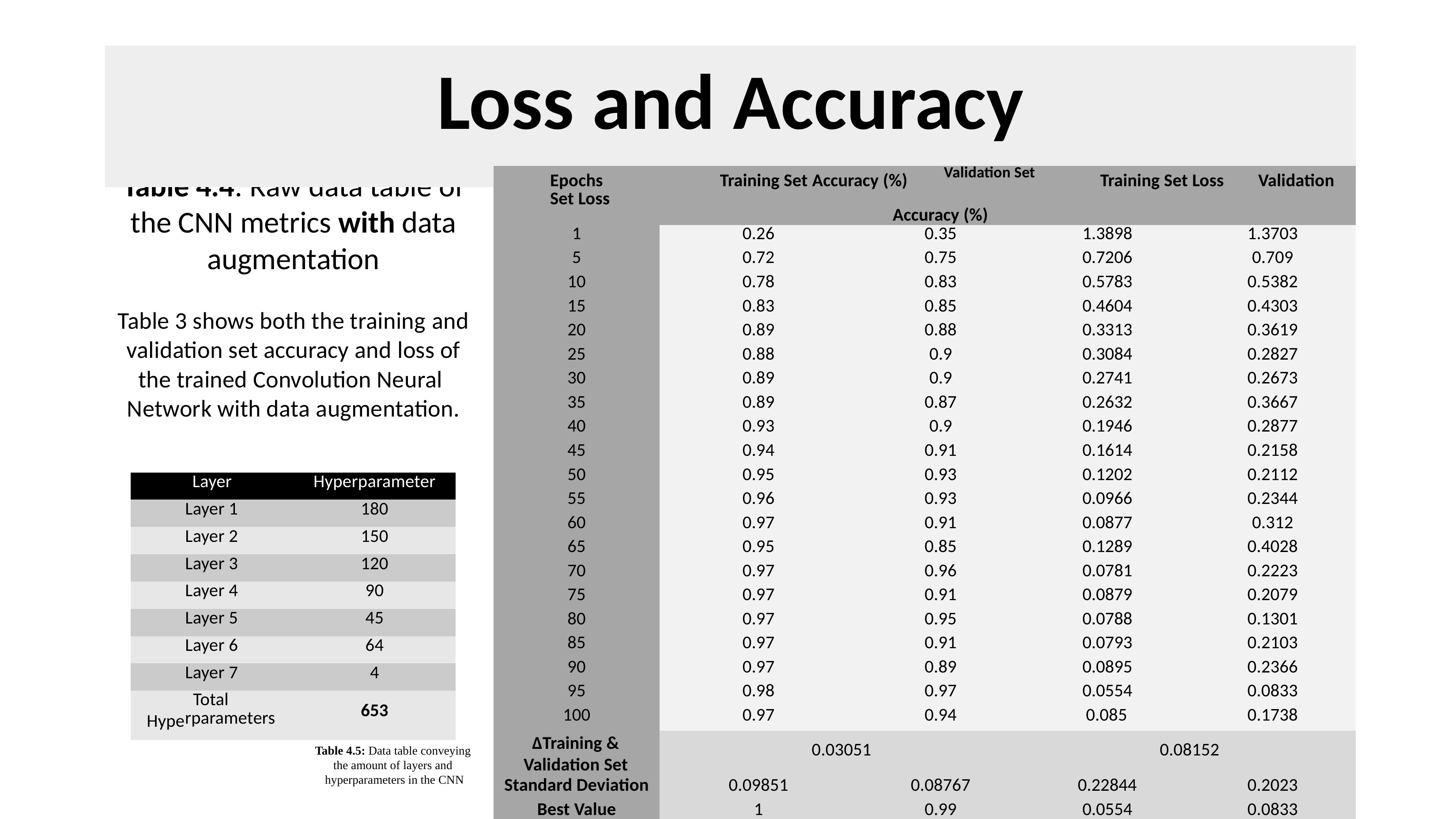

# Loss and Accuracy
Table 4.4: Raw data table of  the CNN metrics with data  augmentation
Table 3 shows both the training and  validation set accuracy and loss of  the trained Convolution Neural  Network with data augmentation.
| Epochs Training Set Accuracy (%) Validation Set Training Set Loss Validation Set Loss Accuracy (%) |  |  |  |  |  |  |
| --- | --- | --- | --- | --- | --- | --- |
| 1 | 0.26 |  | 0.35 | 1.3898 |  | 1.3703 |
| 5 | 0.72 |  | 0.75 | 0.7206 |  | 0.709 |
| 10 | 0.78 |  | 0.83 | 0.5783 |  | 0.5382 |
| 15 | 0.83 |  | 0.85 | 0.4604 |  | 0.4303 |
| 20 | 0.89 |  | 0.88 | 0.3313 |  | 0.3619 |
| 25 | 0.88 |  | 0.9 | 0.3084 |  | 0.2827 |
| 30 | 0.89 |  | 0.9 | 0.2741 |  | 0.2673 |
| 35 | 0.89 |  | 0.87 | 0.2632 |  | 0.3667 |
| 40 | 0.93 |  | 0.9 | 0.1946 |  | 0.2877 |
| 45 | 0.94 |  | 0.91 | 0.1614 |  | 0.2158 |
| 50 | 0.95 |  | 0.93 | 0.1202 |  | 0.2112 |
| 55 | 0.96 |  | 0.93 | 0.0966 |  | 0.2344 |
| 60 | 0.97 |  | 0.91 | 0.0877 |  | 0.312 |
| 65 | 0.95 |  | 0.85 | 0.1289 |  | 0.4028 |
| 70 | 0.97 |  | 0.96 | 0.0781 |  | 0.2223 |
| 75 | 0.97 |  | 0.91 | 0.0879 |  | 0.2079 |
| 80 | 0.97 |  | 0.95 | 0.0788 |  | 0.1301 |
| 85 | 0.97 |  | 0.91 | 0.0793 |  | 0.2103 |
| 90 | 0.97 |  | 0.89 | 0.0895 |  | 0.2366 |
| 95 | 0.98 |  | 0.97 | 0.0554 |  | 0.0833 |
| 100 | 0.97 |  | 0.94 | 0.085 |  | 0.1738 |
| ΔTraining & Validation Set |  | 0.03051 |  |  | 0.08152 |  |
| Standard Deviation | 0.09851 |  | 0.08767 | 0.22844 |  | 0.2023 |
| Best Value | 1 |  | 0.99 | 0.0554 |  | 0.0833 |
| Layer |  | Hyperparameter |
| --- | --- | --- |
|  | Layer 1 | 180 |
|  | Layer 2 | 150 |
|  | Layer 3 | 120 |
|  | Layer 4 | 90 |
|  | Layer 5 | 45 |
|  | Layer 6 | 64 |
|  | Layer 7 | 4 |
| Hype | Total rparameters | 653 |
Table 4.5: Data table conveying  the amount of layers and  hyperparameters in the CNN